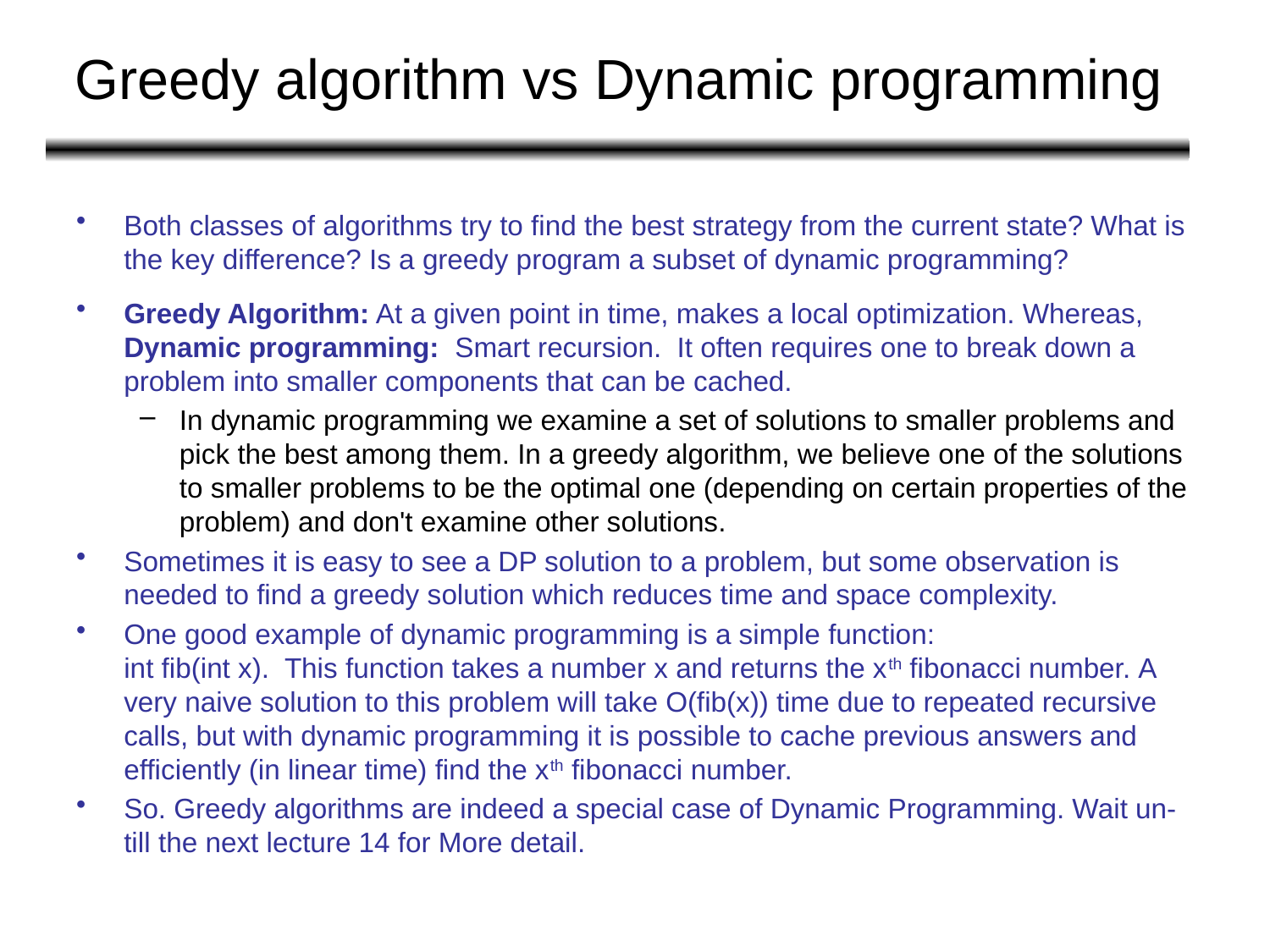

# Greedy algorithm vs Dynamic programming
Both classes of algorithms try to find the best strategy from the current state? What is the key difference? Is a greedy program a subset of dynamic programming?

Greedy Algorithm: At a given point in time, makes a local optimization. Whereas, Dynamic programming:  Smart recursion.  It often requires one to break down a problem into smaller components that can be cached.
In dynamic programming we examine a set of solutions to smaller problems and pick the best among them. In a greedy algorithm, we believe one of the solutions to smaller problems to be the optimal one (depending on certain properties of the problem) and don't examine other solutions.
Sometimes it is easy to see a DP solution to a problem, but some observation is needed to find a greedy solution which reduces time and space complexity.
One good example of dynamic programming is a simple function:
int fib(int x).  This function takes a number x and returns the xth fibonacci number. A very naive solution to this problem will take O(fib(x)) time due to repeated recursive calls, but with dynamic programming it is possible to cache previous answers and efficiently (in linear time) find the xth fibonacci number.
So. Greedy algorithms are indeed a special case of Dynamic Programming. Wait un-till the next lecture 14 for More detail.